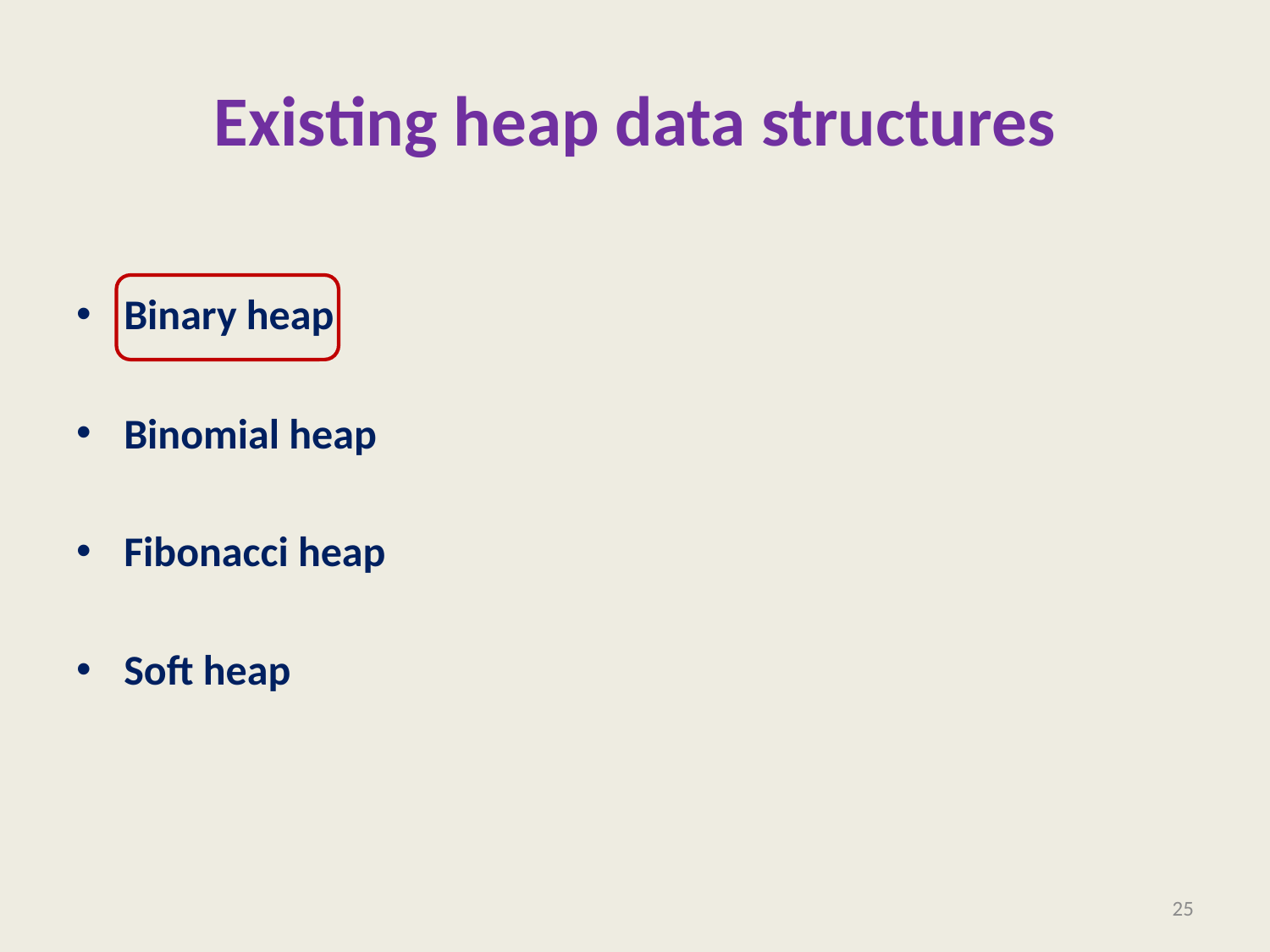

# Existing heap data structures

Binary heap

Binomial heap

Fibonacci heap

Soft heap

25